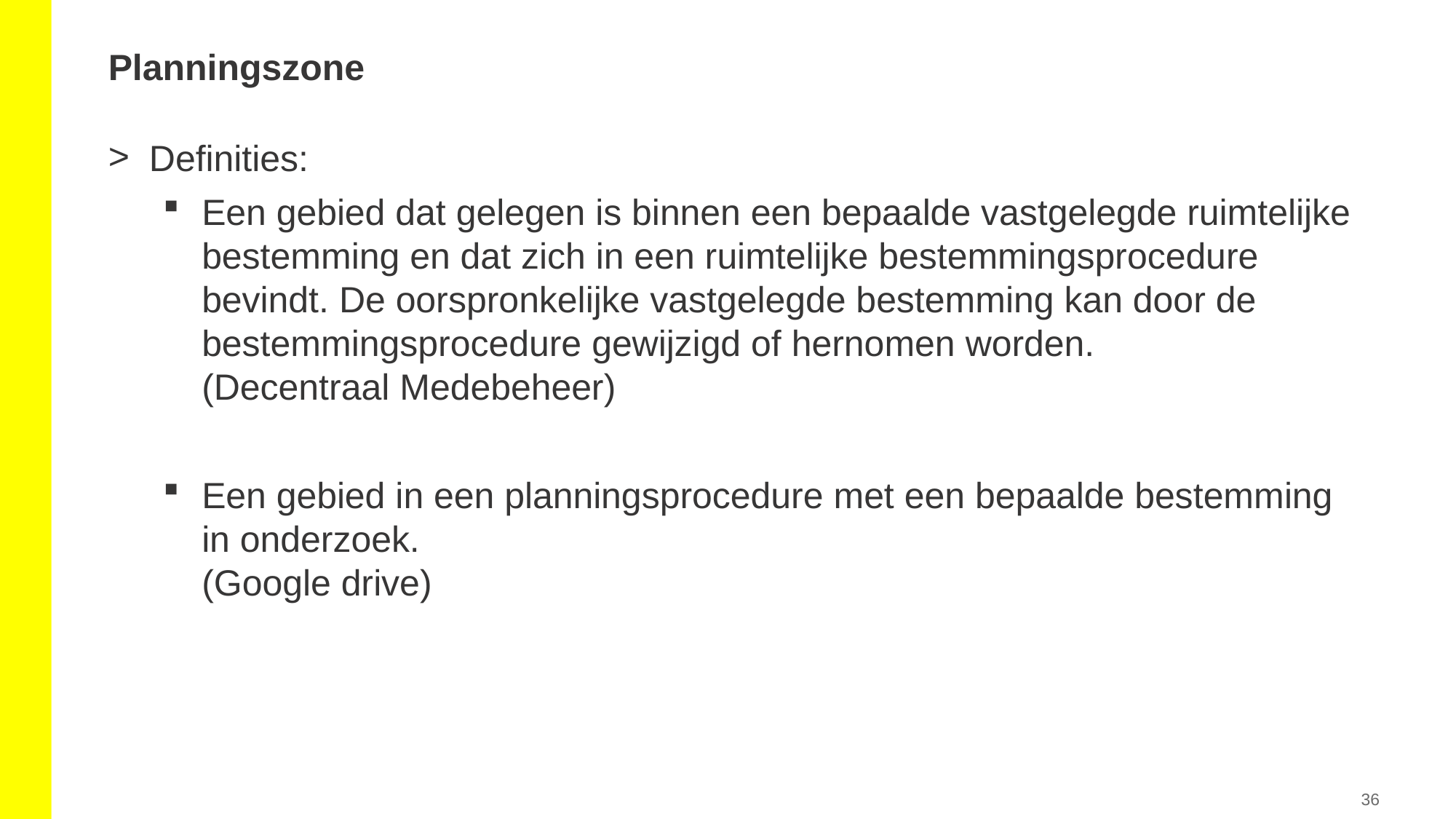

# Planningszone
Definities:
Een gebied dat gelegen is binnen een bepaalde vastgelegde ruimtelijke bestemming en dat zich in een ruimtelijke bestemmingsprocedure bevindt. De oorspronkelijke vastgelegde bestemming kan door de bestemmingsprocedure gewijzigd of hernomen worden.
(Decentraal Medebeheer)

Een gebied in een planningsprocedure met een bepaalde bestemming in onderzoek.
(Google drive)

36